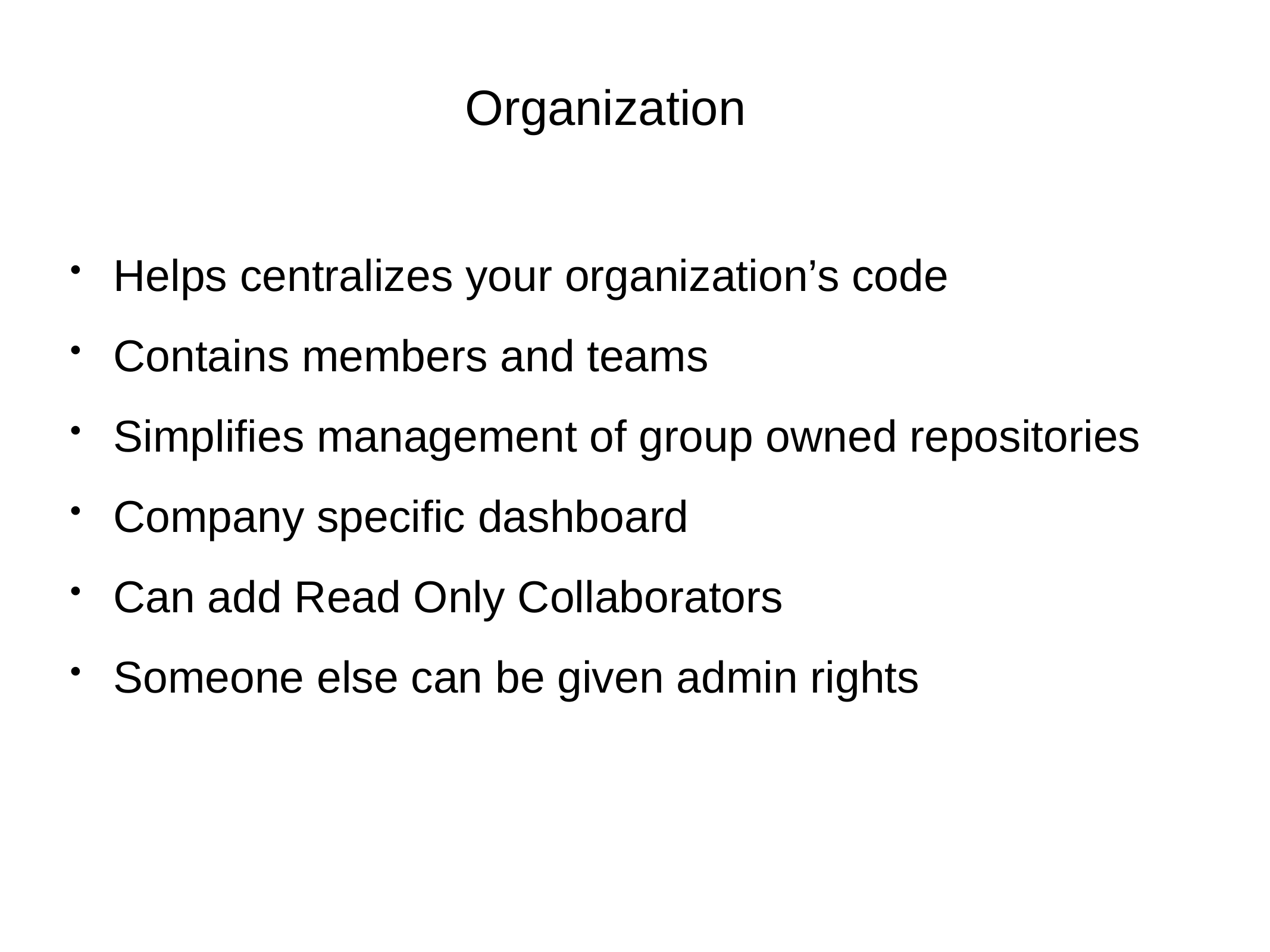

# Organization
Helps centralizes your organization’s code
Contains members and teams
Simplifies management of group owned repositories
Company specific dashboard
Can add Read Only Collaborators
Someone else can be given admin rights